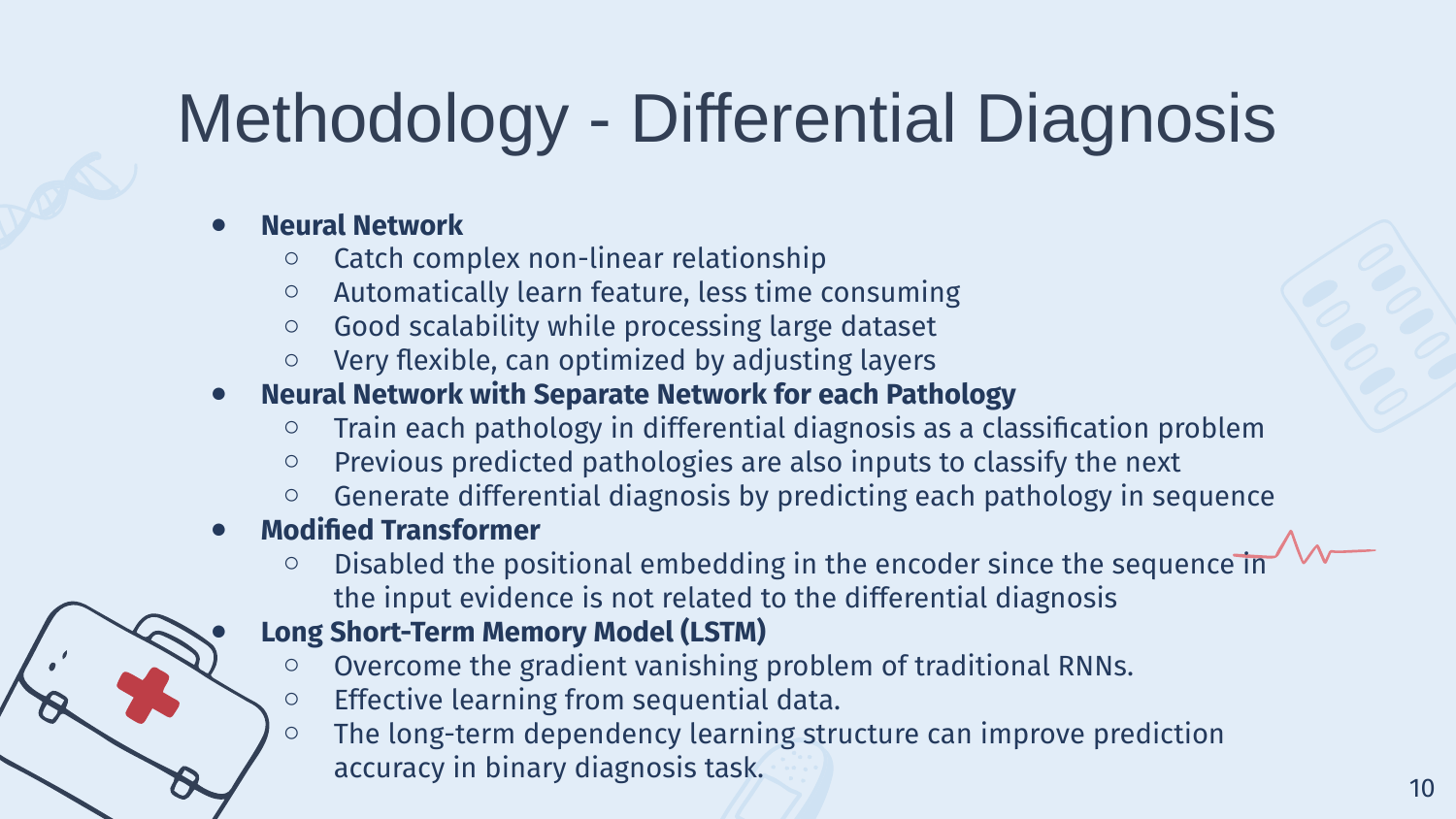

# Methodology - Differential Diagnosis
Neural Network
Catch complex non-linear relationship
Automatically learn feature, less time consuming
Good scalability while processing large dataset
Very flexible, can optimized by adjusting layers
Neural Network with Separate Network for each Pathology
Train each pathology in differential diagnosis as a classification problem
Previous predicted pathologies are also inputs to classify the next
Generate differential diagnosis by predicting each pathology in sequence
Modified Transformer
Disabled the positional embedding in the encoder since the sequence in the input evidence is not related to the differential diagnosis
Long Short-Term Memory Model (LSTM)
Overcome the gradient vanishing problem of traditional RNNs.
Effective learning from sequential data.
The long-term dependency learning structure can improve prediction accuracy in binary diagnosis task.

10